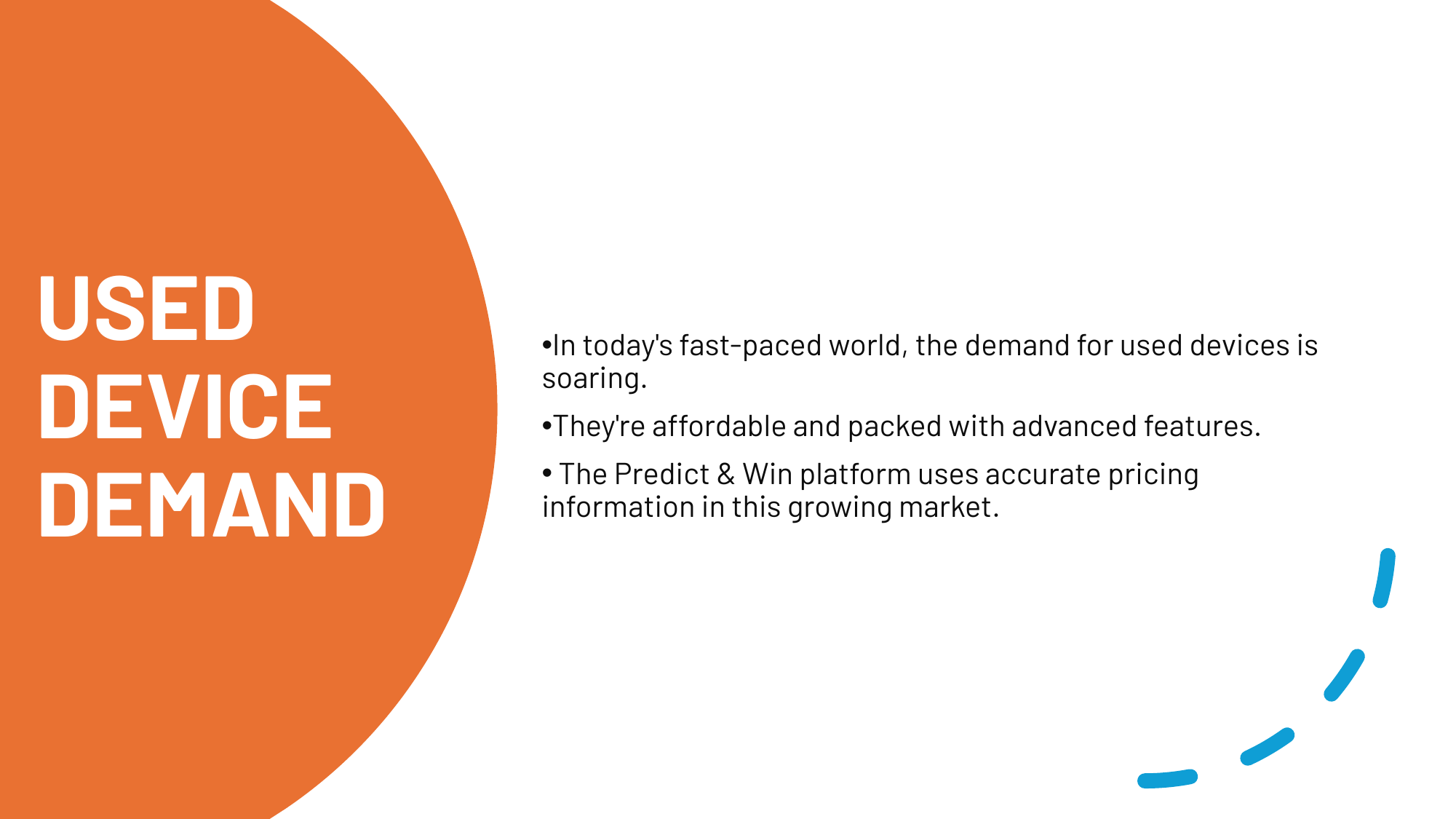

# USED DEVICE DEMAND
In today's fast-paced world, the demand for used devices is soaring.
They're affordable and packed with advanced features.
 The Predict & Win platform uses accurate pricing information in this growing market.